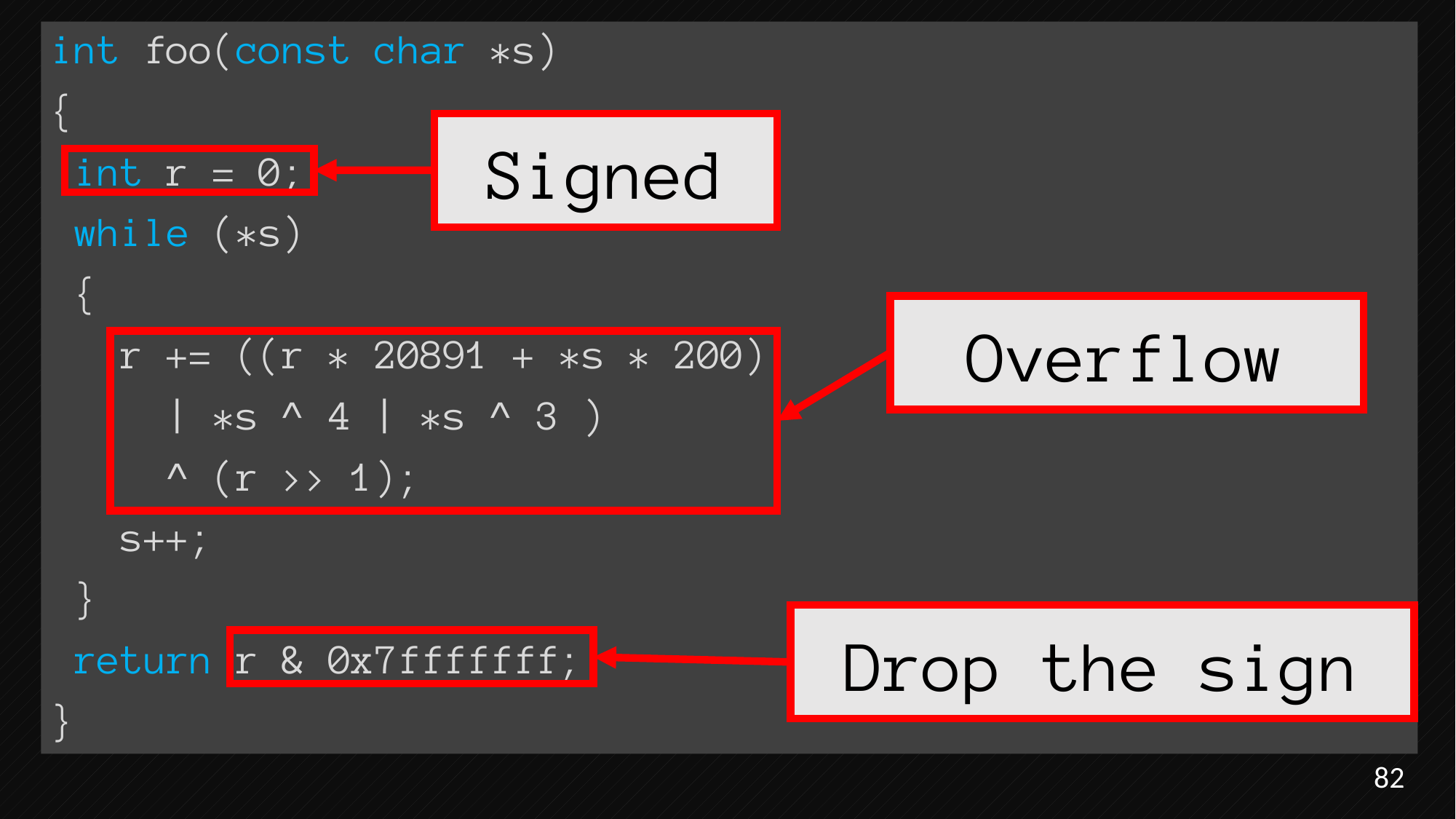

int foo(const char *s)
{
 int r = 0;
 while (*s)
 {
   r += ((r * 20891 + *s * 200)
     | *s ^ 4 | *s ^ 3 )
     ^ (r >> 1);
   s++;
 }
 return r & 0x7fffffff;
}
Signed

Overflow

Drop the sign

82